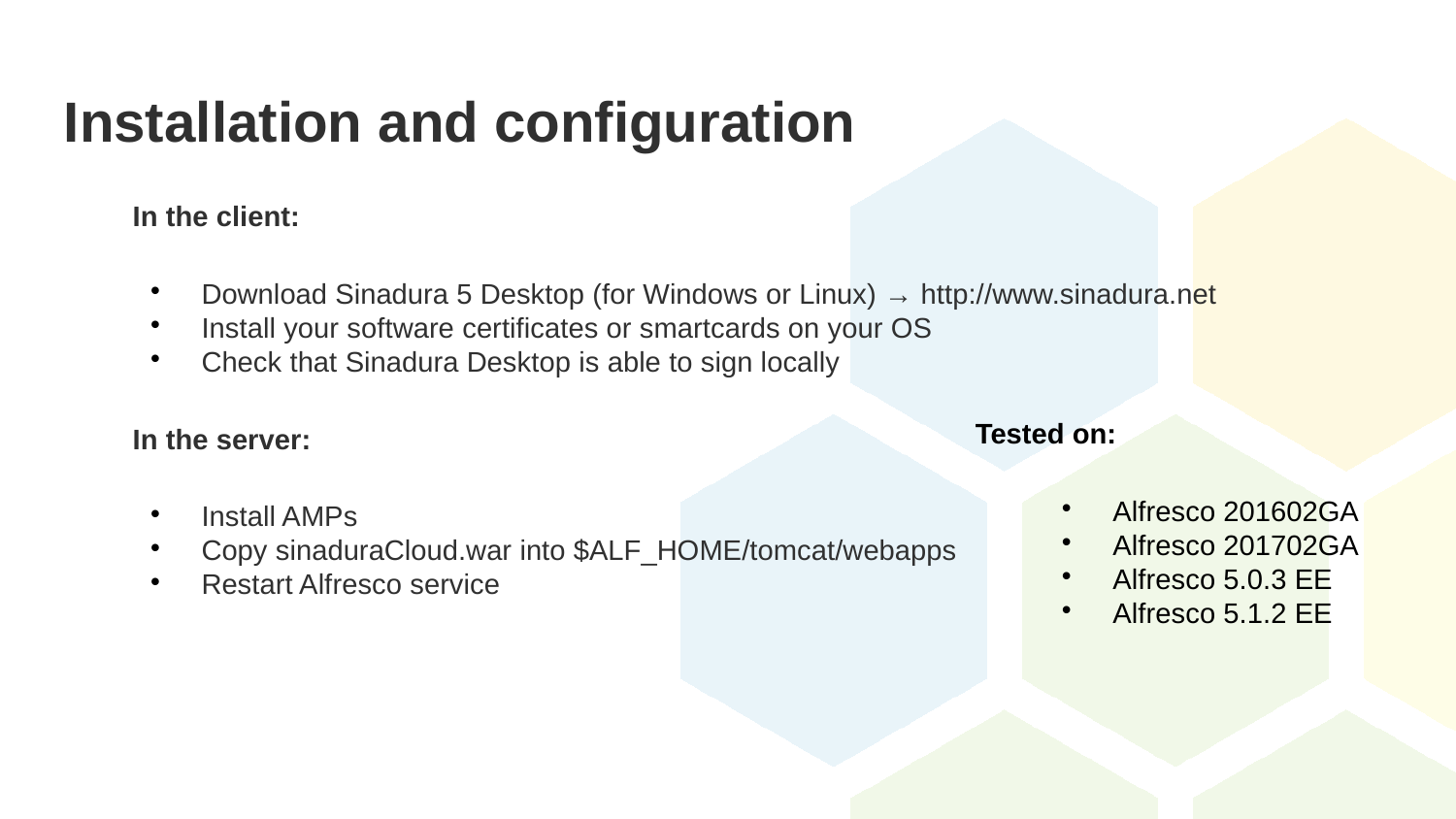

Installation and configuration
In the client:

Download Sinadura 5 Desktop (for Windows or Linux) → http://www.sinadura.net
Install your software certificates or smartcards on your OS
Check that Sinadura Desktop is able to sign locally

In the server:

Install AMPs
Copy sinaduraCloud.war into $ALF_HOME/tomcat/webapps
Restart Alfresco service
Tested on:

Alfresco 201602GA
Alfresco 201702GA
Alfresco 5.0.3 EE
Alfresco 5.1.2 EE